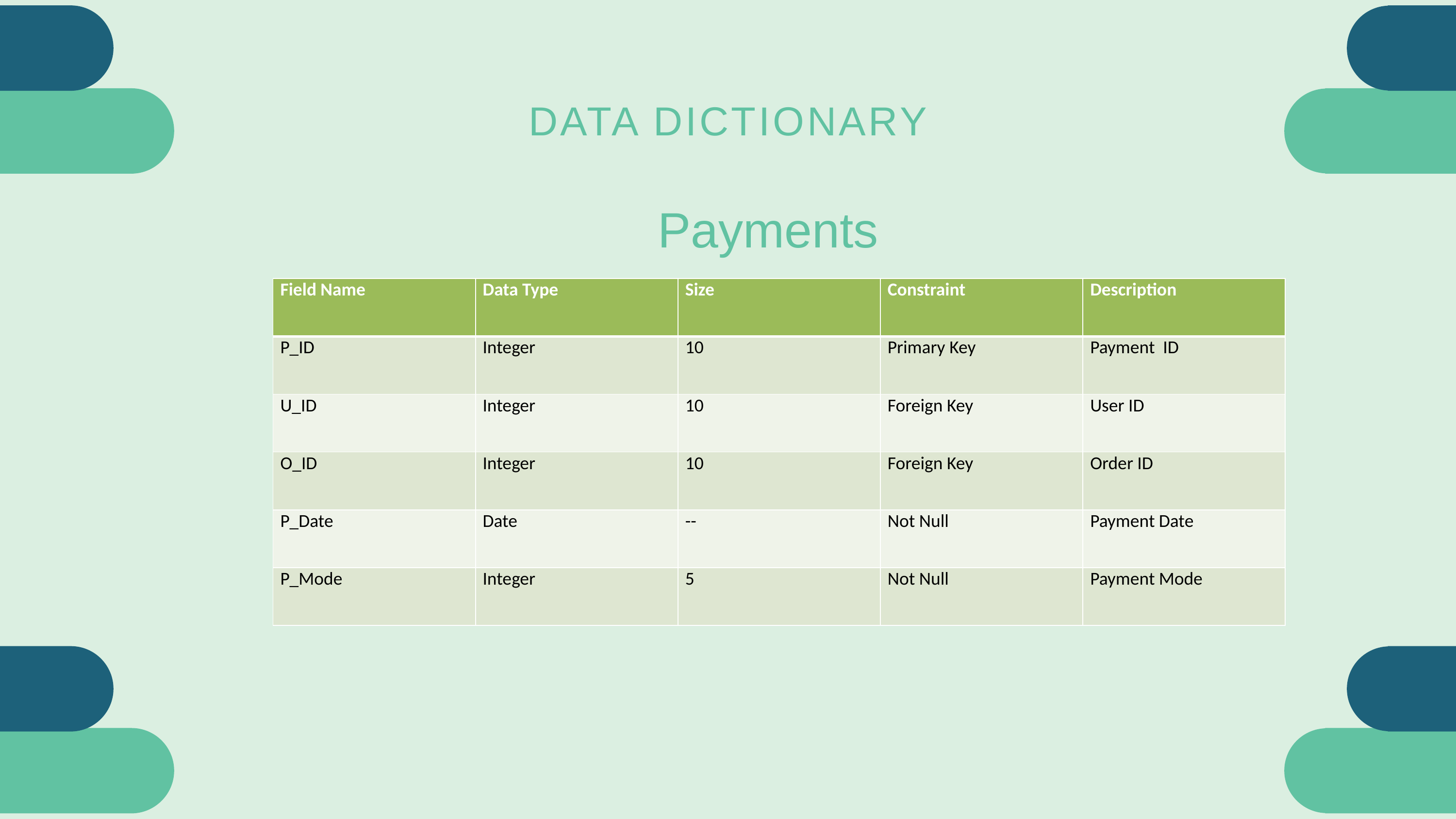

DATA DICTIONARY
Payments
| Field Name | Data Type | Size | Constraint | Description |
| --- | --- | --- | --- | --- |
| P\_ID | Integer | 10 | Primary Key | Payment ID |
| U\_ID | Integer | 10 | Foreign Key | User ID |
| O\_ID | Integer | 10 | Foreign Key | Order ID |
| P\_Date | Date | -- | Not Null | Payment Date |
| P\_Mode | Integer | 5 | Not Null | Payment Mode |